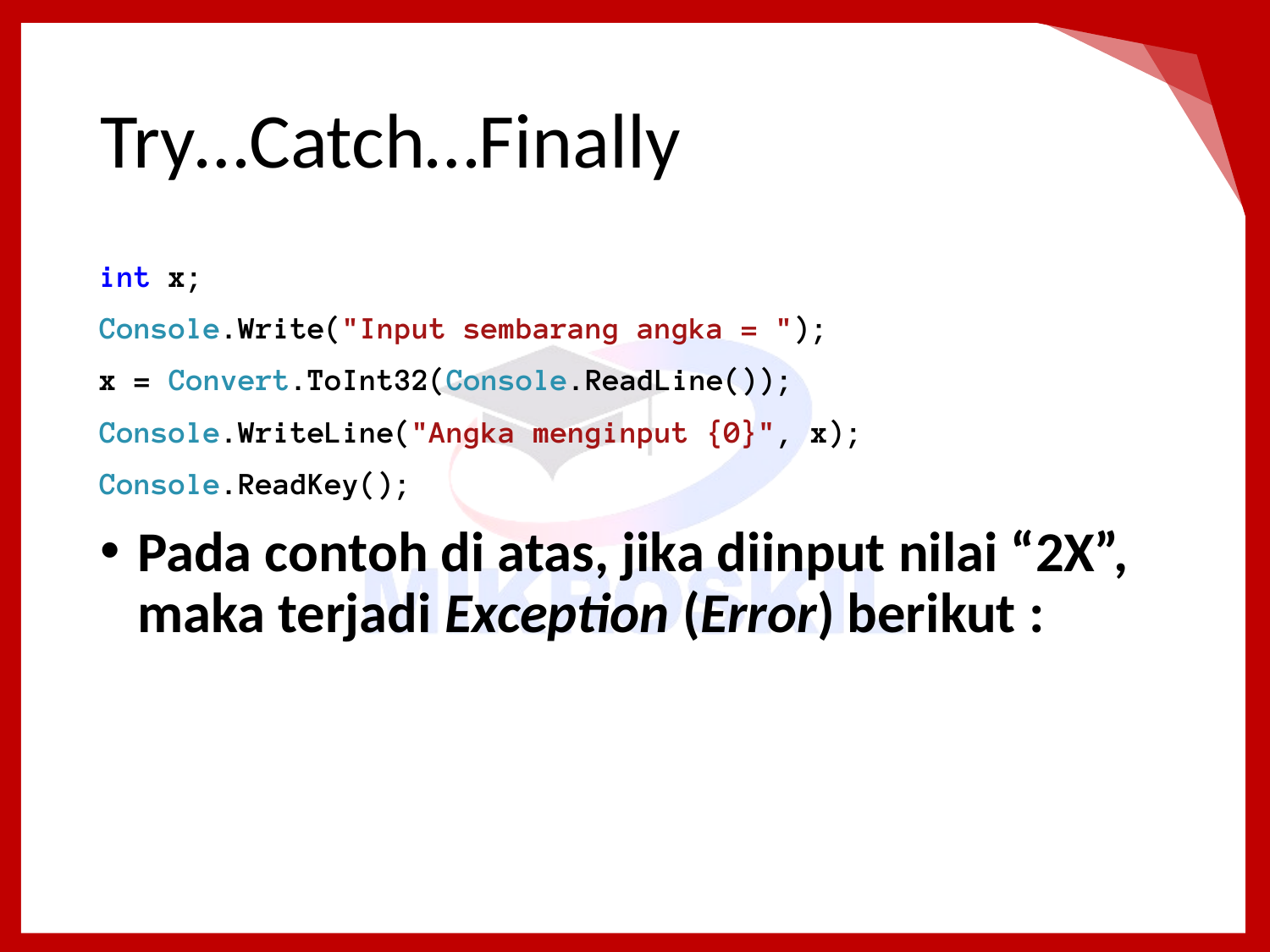

# Try…Catch…Finally
int x;
Console.Write("Input sembarang angka = ");
x = Convert.ToInt32(Console.ReadLine());
Console.WriteLine("Angka menginput {0}", x);
Console.ReadKey();
Pada contoh di atas, jika diinput nilai “2X”, maka terjadi Exception (Error) berikut :